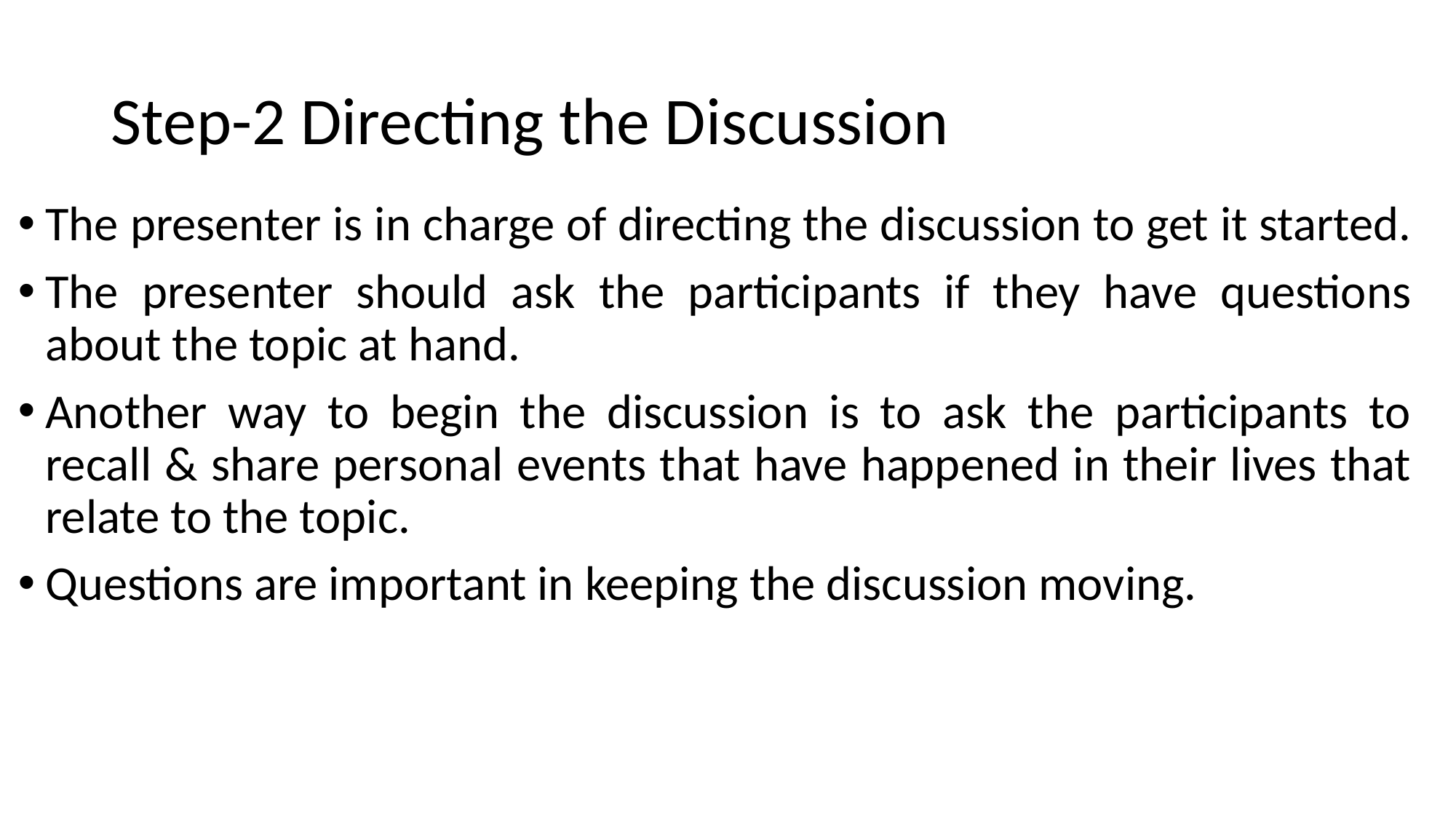

# Step-2 Directing the Discussion
The presenter is in charge of directing the discussion to get it started.
The presenter should ask the participants if they have questions about the topic at hand.
Another way to begin the discussion is to ask the participants to recall & share personal events that have happened in their lives that relate to the topic.
Questions are important in keeping the discussion moving.